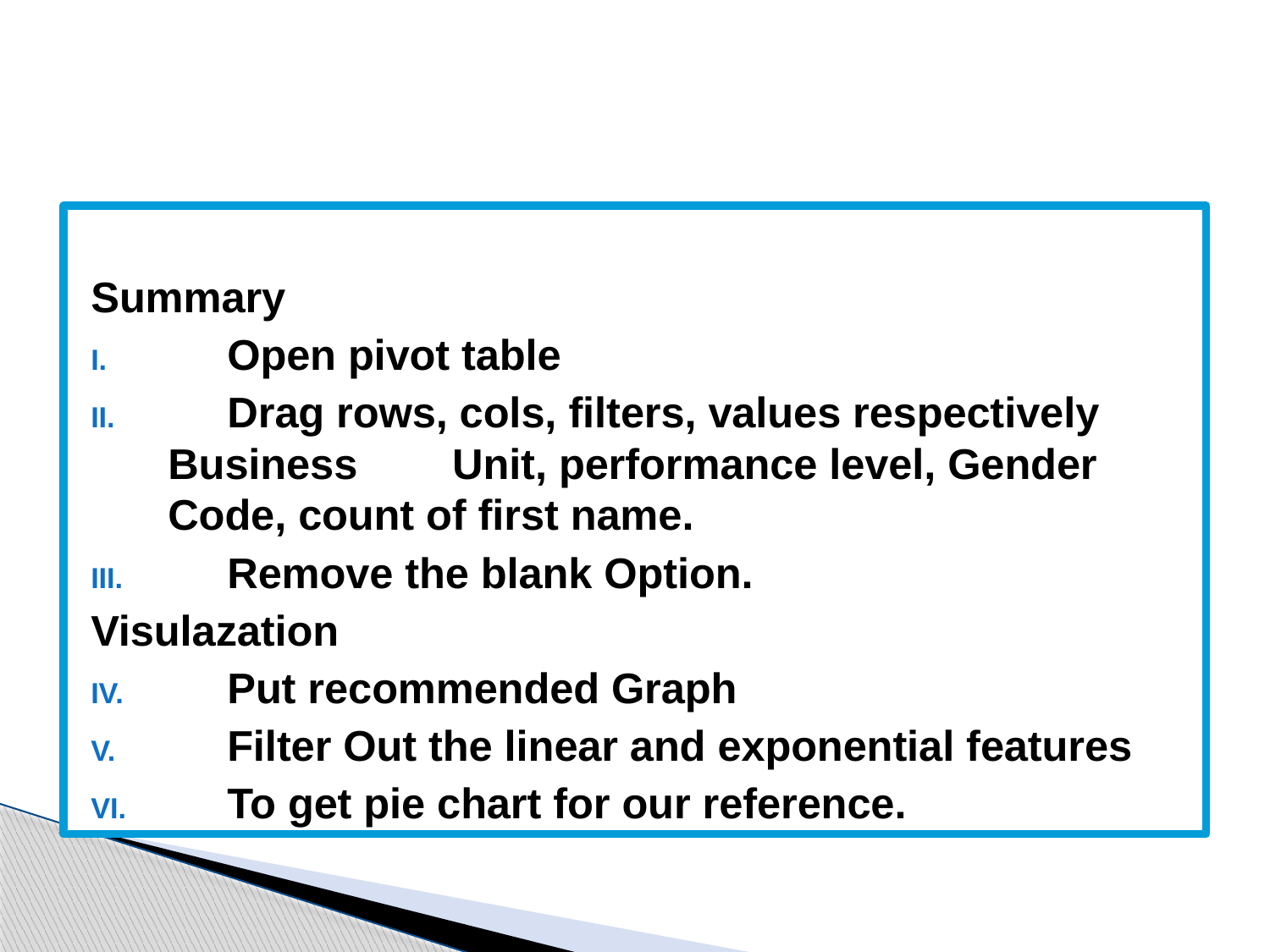

#

Summary
     Open pivot table
     Drag rows, cols, filters, values respectively Business        Unit, performance level, Gender Code, count of first name.
     Remove the blank Option.
Visulazation
     Put recommended Graph
     Filter Out the linear and exponential features
     To get pie chart for our reference.